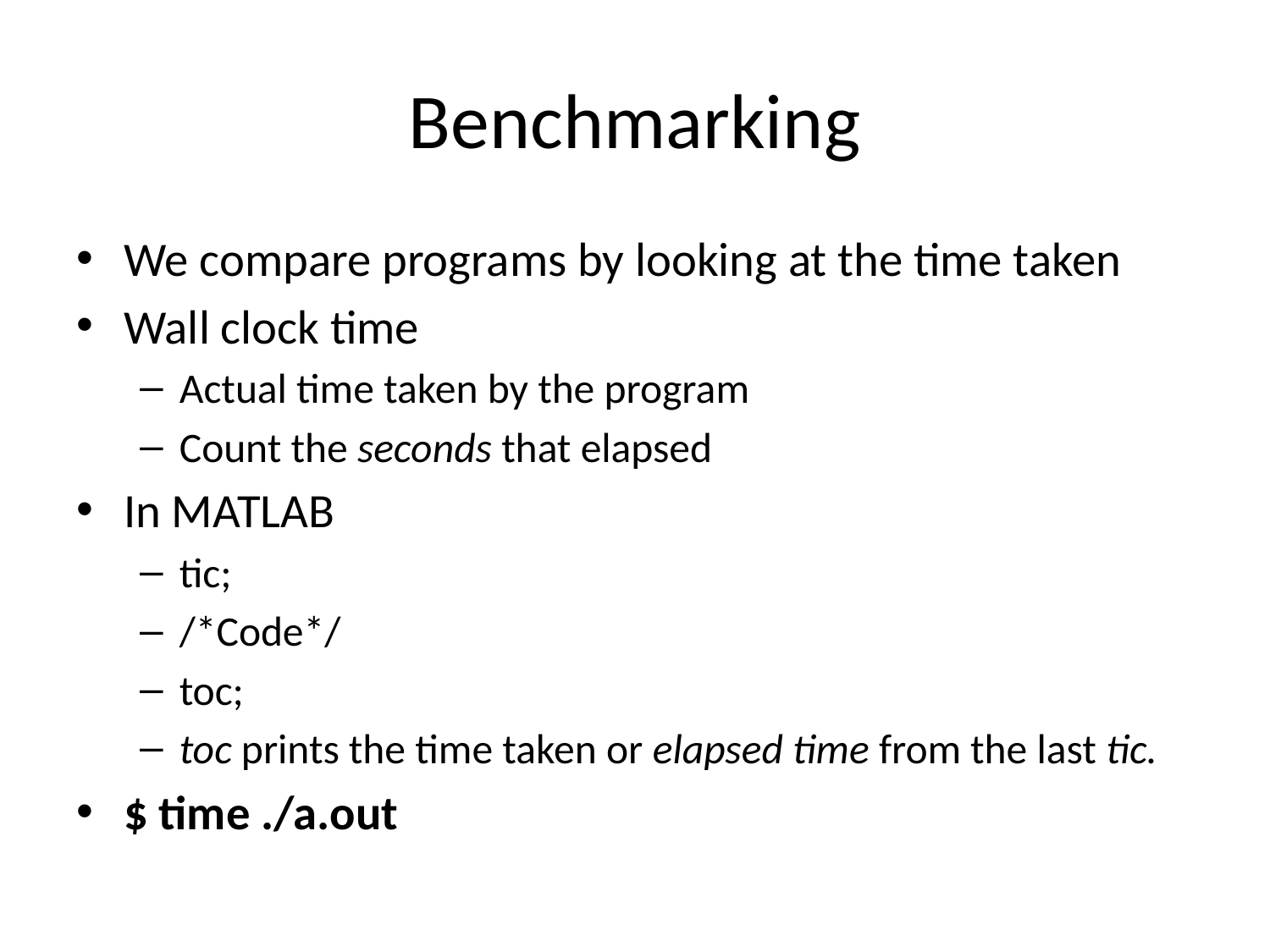

# Benchmarking
We compare programs by looking at the time taken
Wall clock time
Actual time taken by the program
Count the seconds that elapsed
In MATLAB
tic;
/*Code*/
toc;
toc prints the time taken or elapsed time from the last tic.
$ time ./a.out